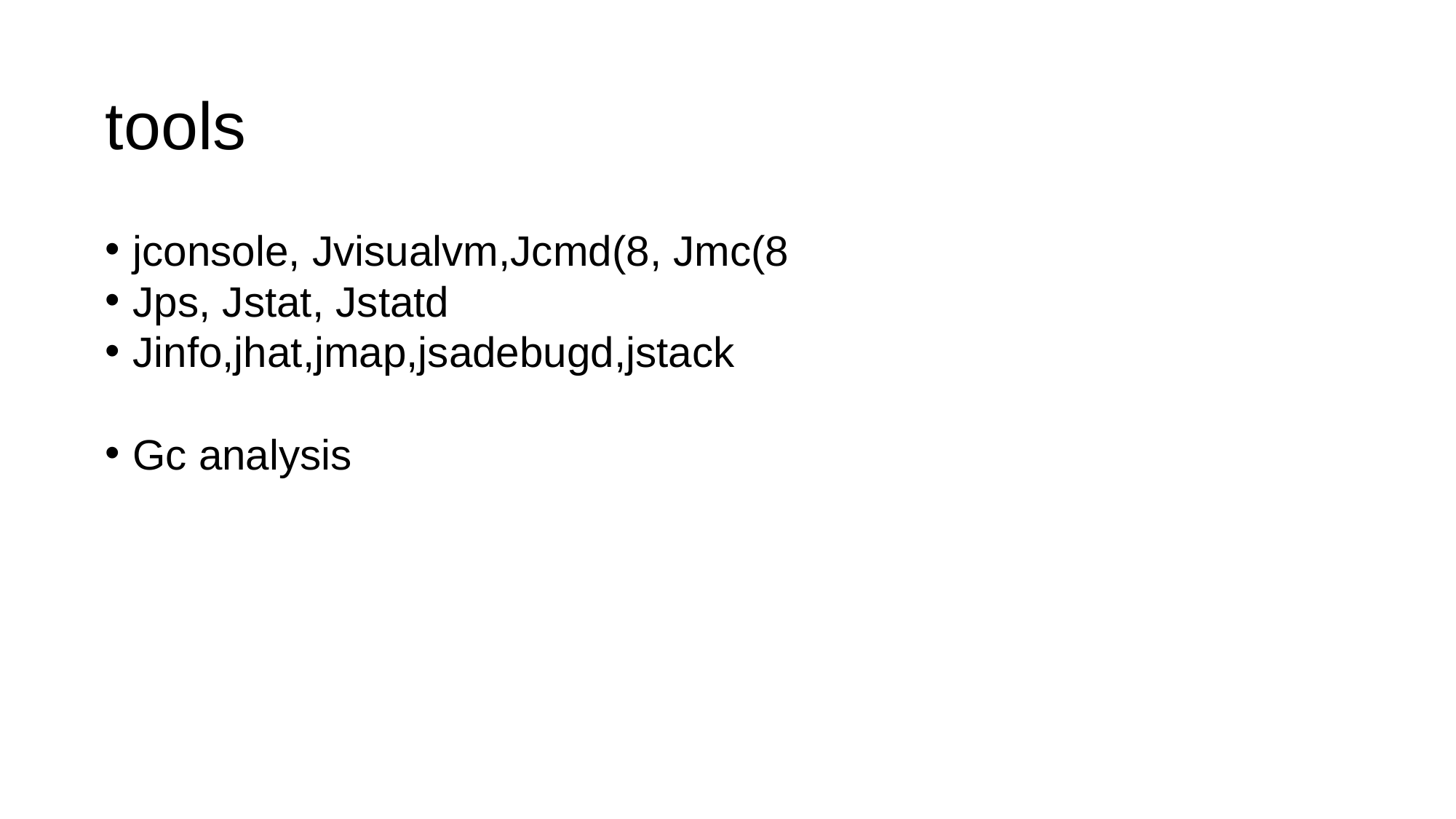

tools
jconsole, Jvisualvm,Jcmd(8, Jmc(8
Jps, Jstat, Jstatd
Jinfo,jhat,jmap,jsadebugd,jstack

Gc analysis